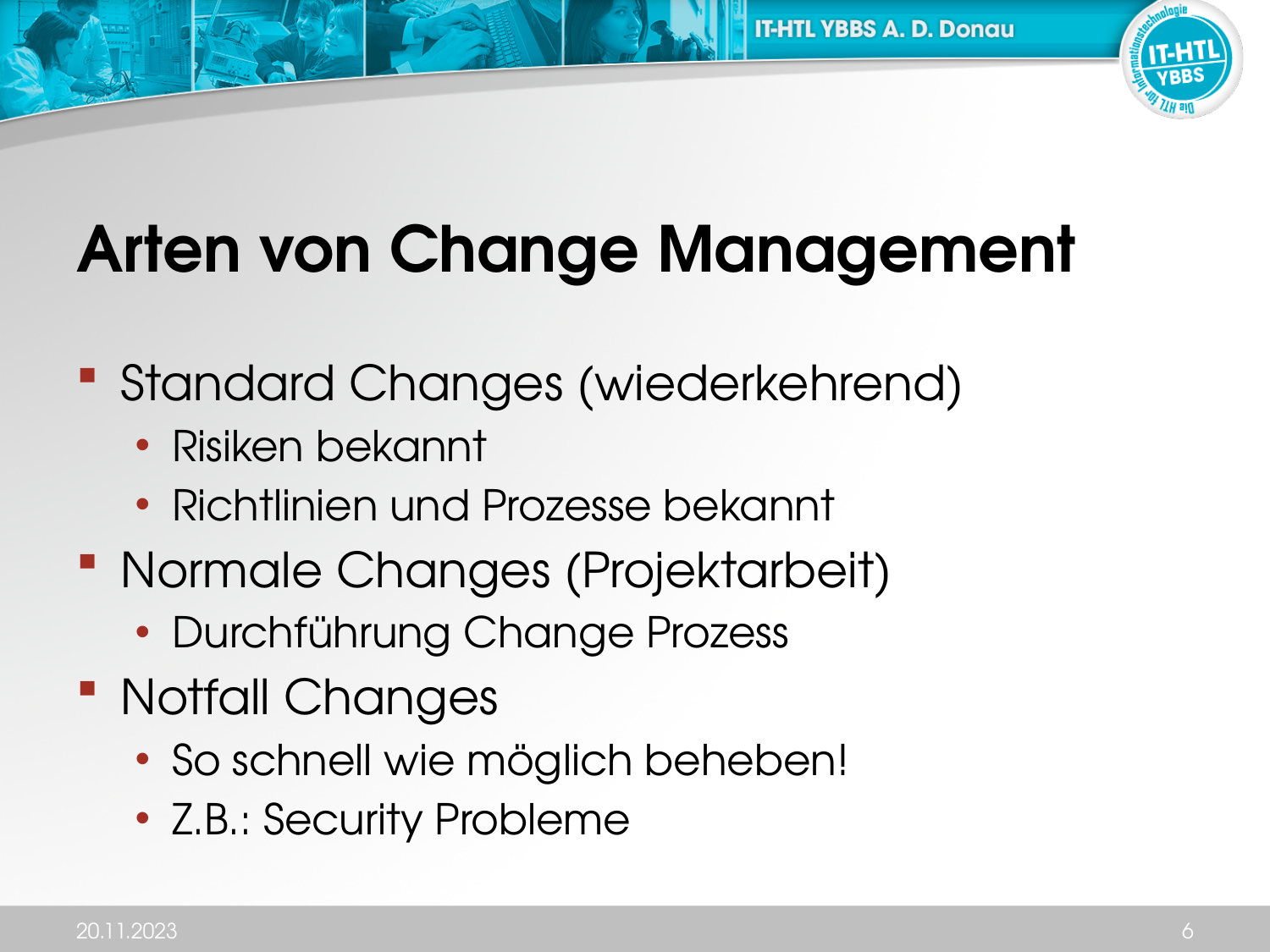

# Arten von Change Management
Standard Changes (wiederkehrend)
Risiken bekannt
Richtlinien und Prozesse bekannt
Normale Changes (Projektarbeit)
Durchführung Change Prozess
Notfall Changes
So schnell wie möglich beheben!
Z.B.: Security Probleme
20.11.2023

6